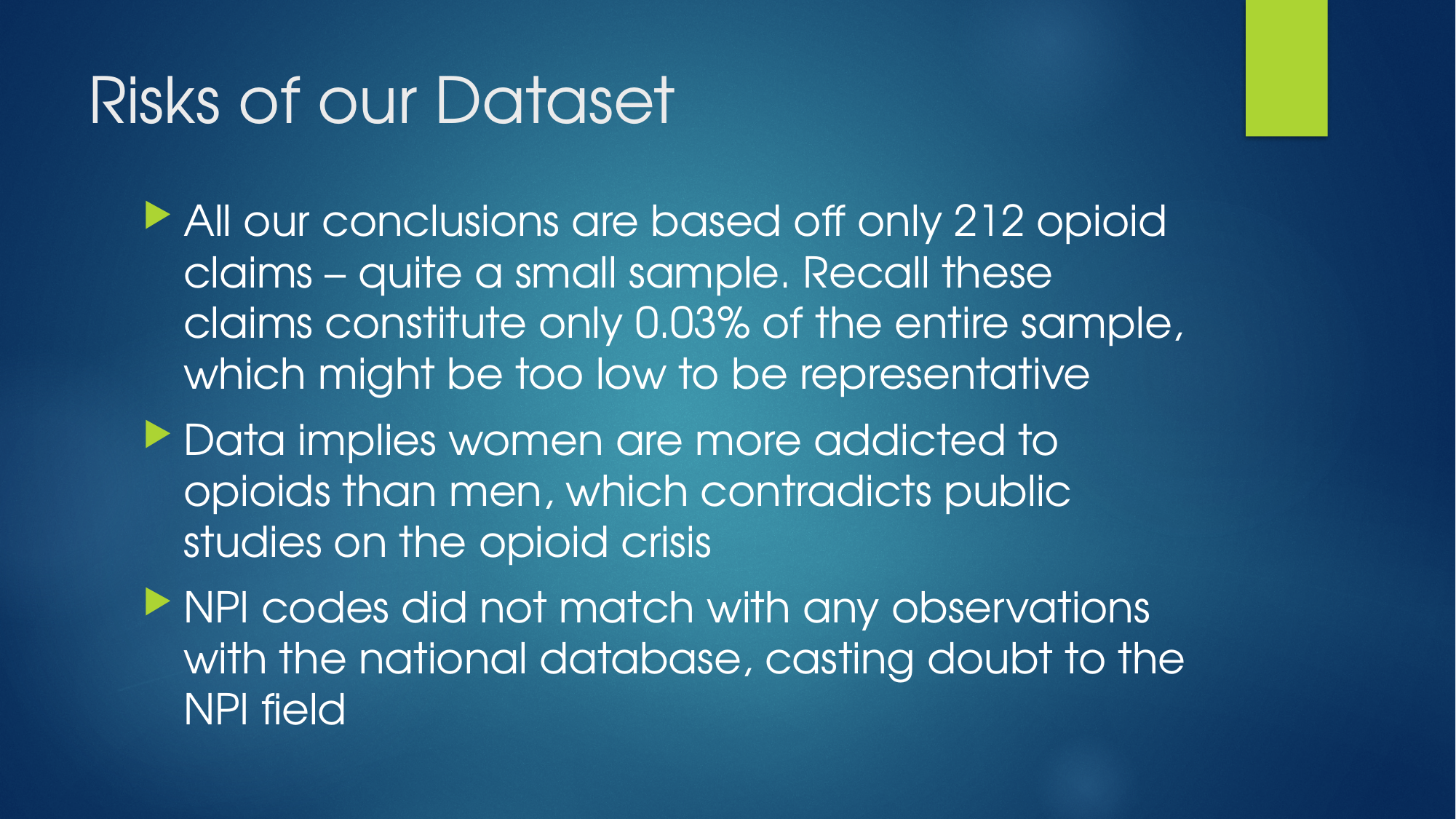

# Risks of our Dataset
All our conclusions are based off only 212 opioid claims – quite a small sample. Recall these claims constitute only 0.03% of the entire sample, which might be too low to be representative
Data implies women are more addicted to opioids than men, which contradicts public studies on the opioid crisis
NPI codes did not match with any observations with the national database, casting doubt to the NPI field